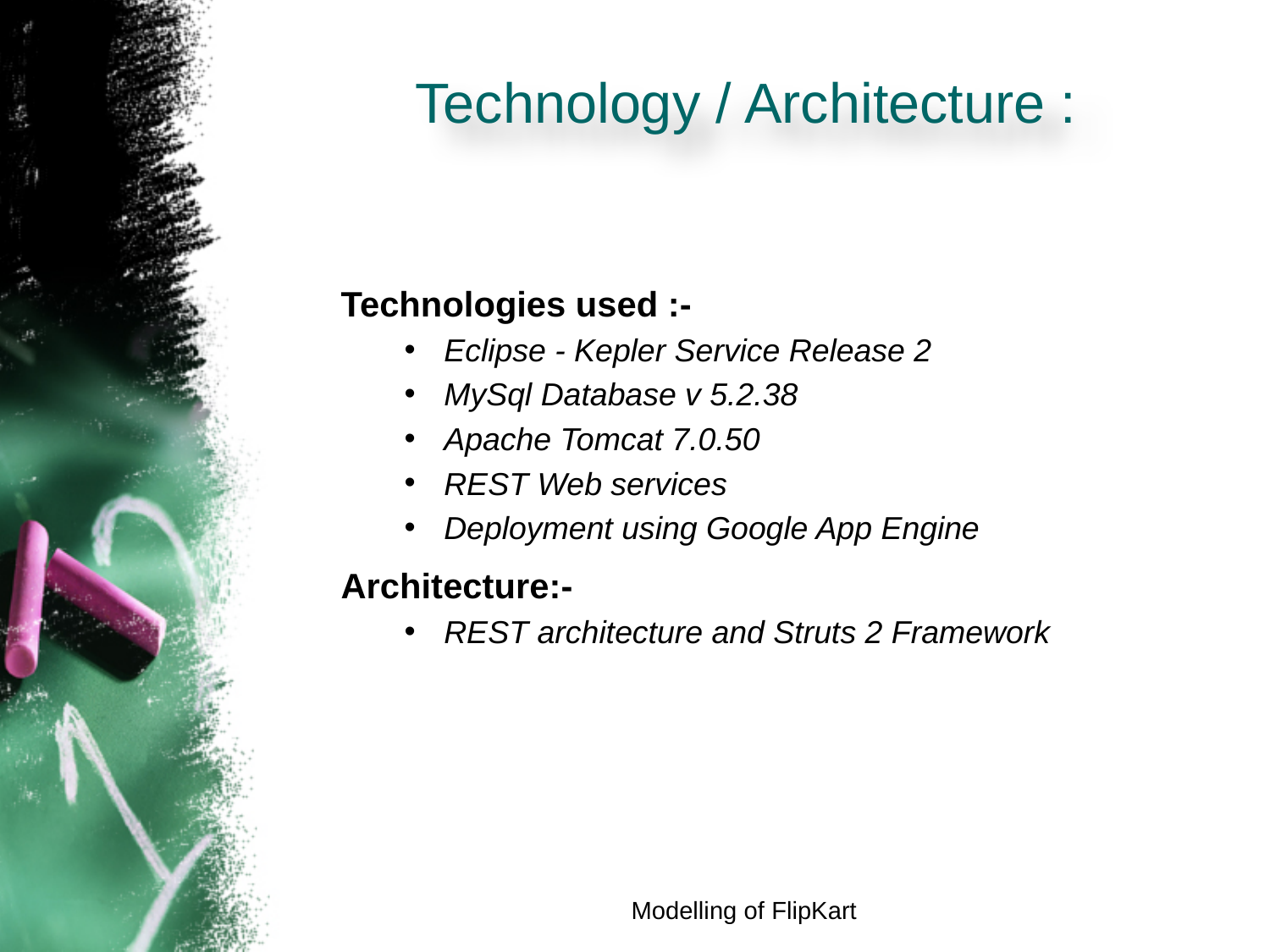

# Technology / Architecture :
Technologies used :-
Eclipse - Kepler Service Release 2
MySql Database v 5.2.38
Apache Tomcat 7.0.50
REST Web services
Deployment using Google App Engine
Architecture:-
REST architecture and Struts 2 Framework
Modelling of FlipKart